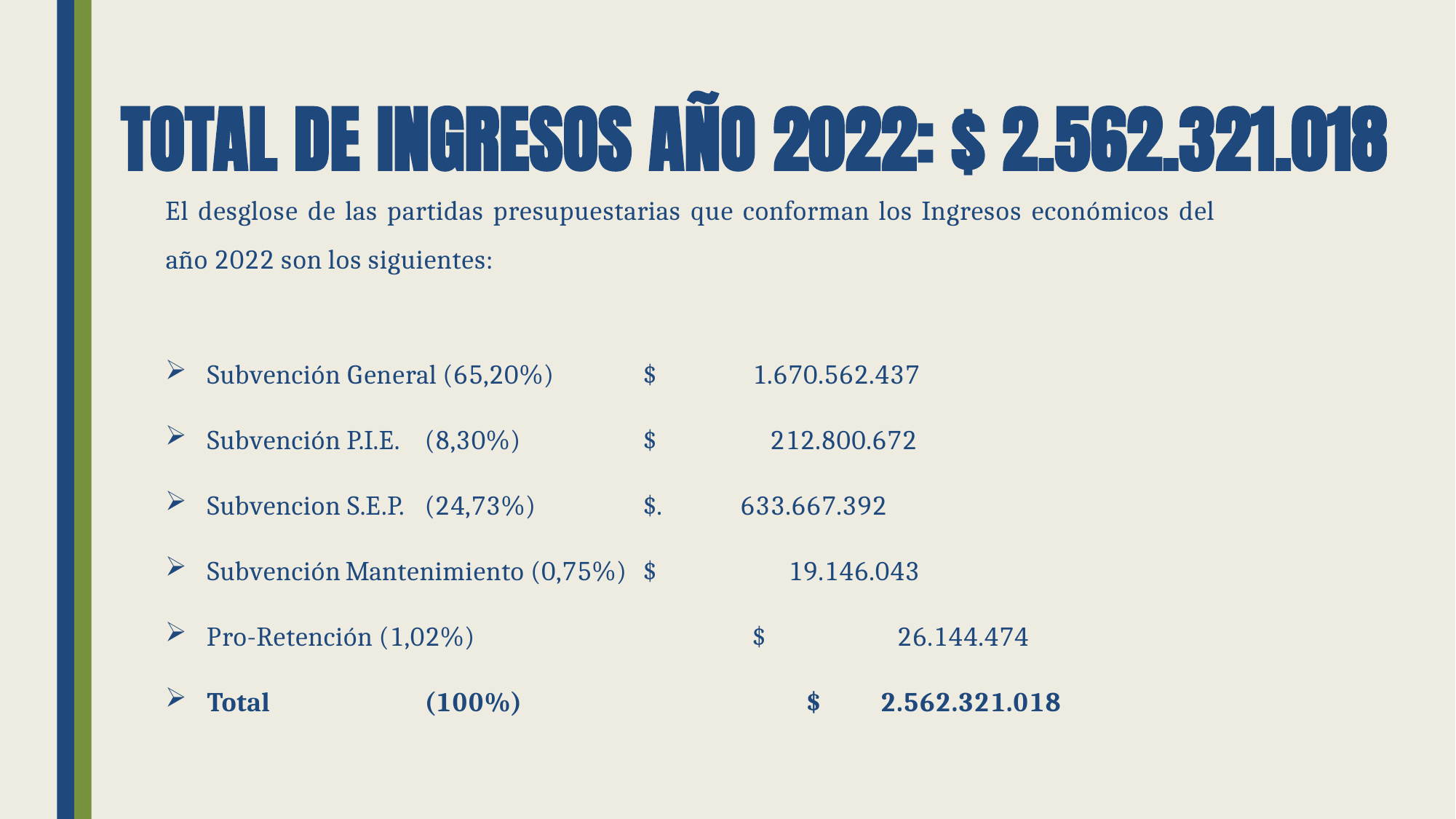

# TOTAL DE INGRESOS AÑO 2022: $ 2.562.321.018
El desglose de las partidas presupuestarias que conforman los Ingresos económicos del año 2022 son los siguientes:

Subvención General (65,20%)	$ 	1.670.562.437
Subvención P.I.E. 	(8,30%)		$ 	   212.800.672
Subvencion S.E.P.	(24,73%)	$.             633.667.392
Subvención Mantenimiento (0,75%)	$	      19.146.043
Pro-Retención (1,02%)			$	      26.144.474
Total		(100%)			         $          2.562.321.018